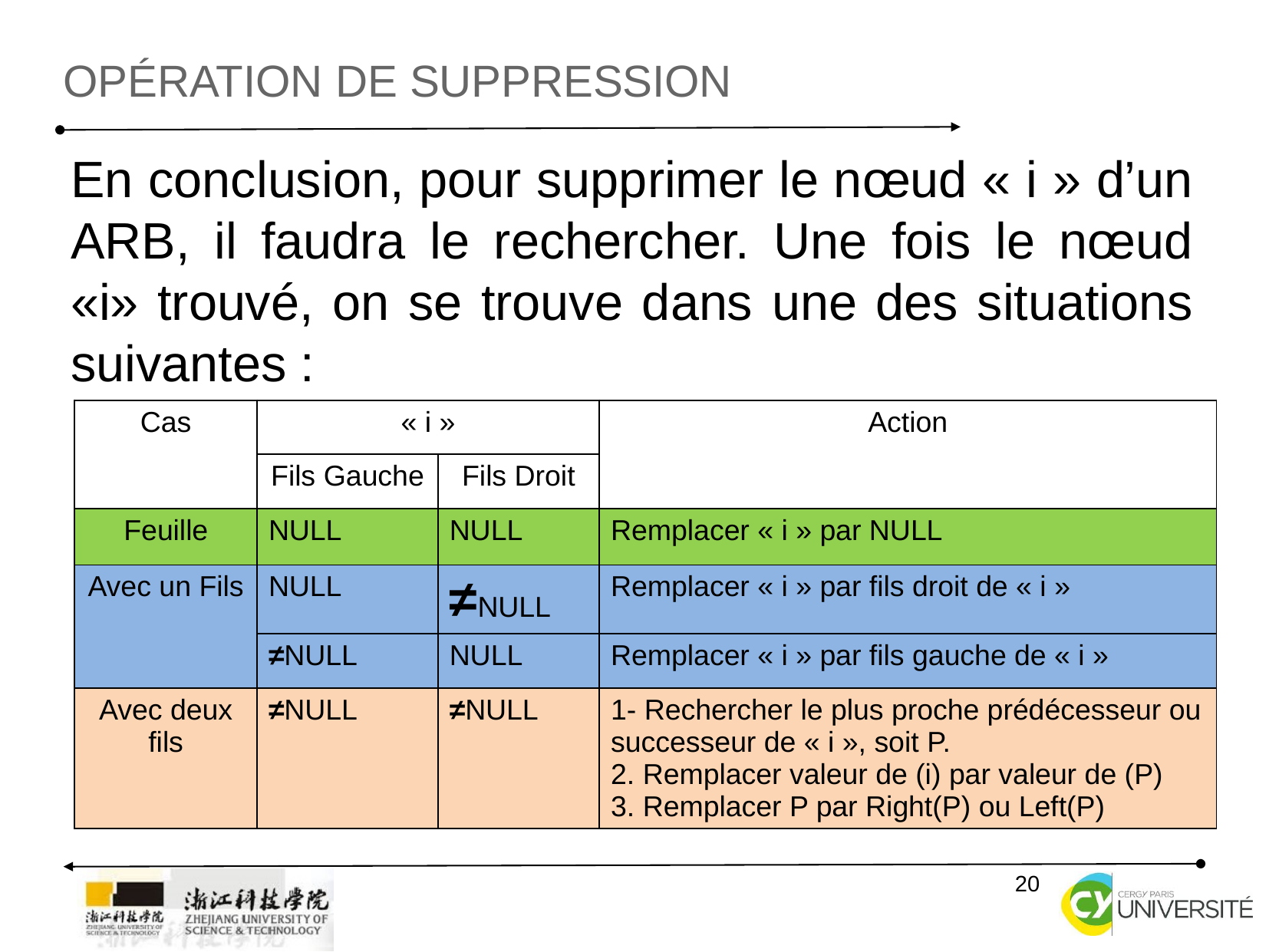

OPÉRATION DE SUPPRESSION
En conclusion, pour supprimer le nœud « i » d’un ARB, il faudra le rechercher. Une fois le nœud «i» trouvé, on se trouve dans une des situations suivantes :
| Cas | « i » |  | Action |
| --- | --- | --- | --- |
|  | Fils Gauche | Fils Droit |  |
| Feuille | NULL | NULL | Remplacer « i » par NULL |
| Avec un Fils | NULL | ≠NULL | Remplacer « i » par fils droit de « i » |
|  | ≠NULL | NULL | Remplacer « i » par fils gauche de « i » |
| Avec deux fils | ≠NULL | ≠NULL | 1- Rechercher le plus proche prédécesseur ou successeur de « i », soit P. 2. Remplacer valeur de (i) par valeur de (P) 3. Remplacer P par Right(P) ou Left(P) |